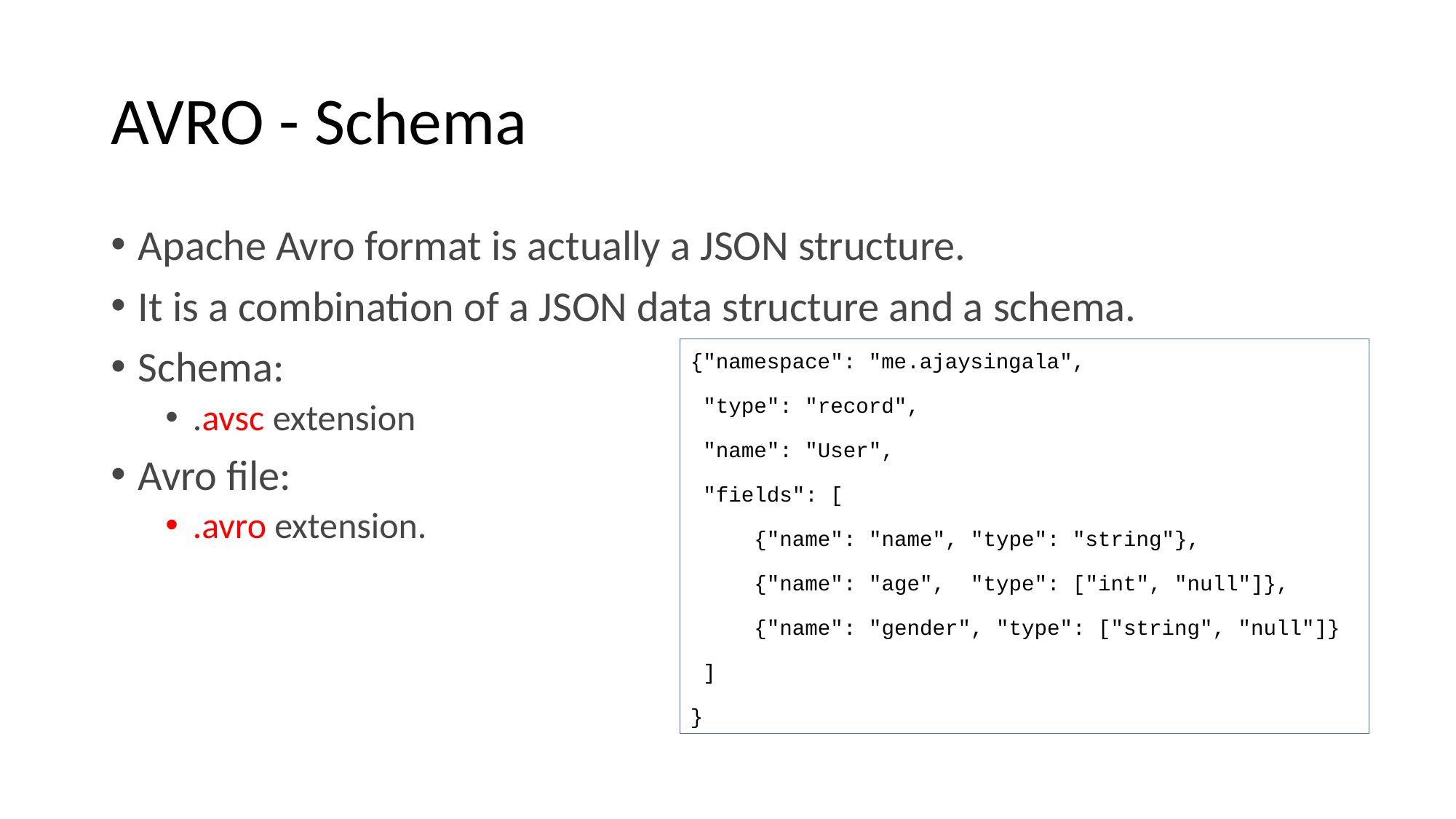

# AVRO - Schema
Apache Avro format is actually a JSON structure.
It is a combination of a JSON data structure and a schema.
Schema:
.avsc extension
Avro file:
.avro extension.

{"namespace": "me.ajaysingala",
 "type": "record",
 "name": "User",
 "fields": [
     {"name": "name", "type": "string"},
     {"name": "age",  "type": ["int", "null"]},
     {"name": "gender", "type": ["string", "null"]}
 ]
}